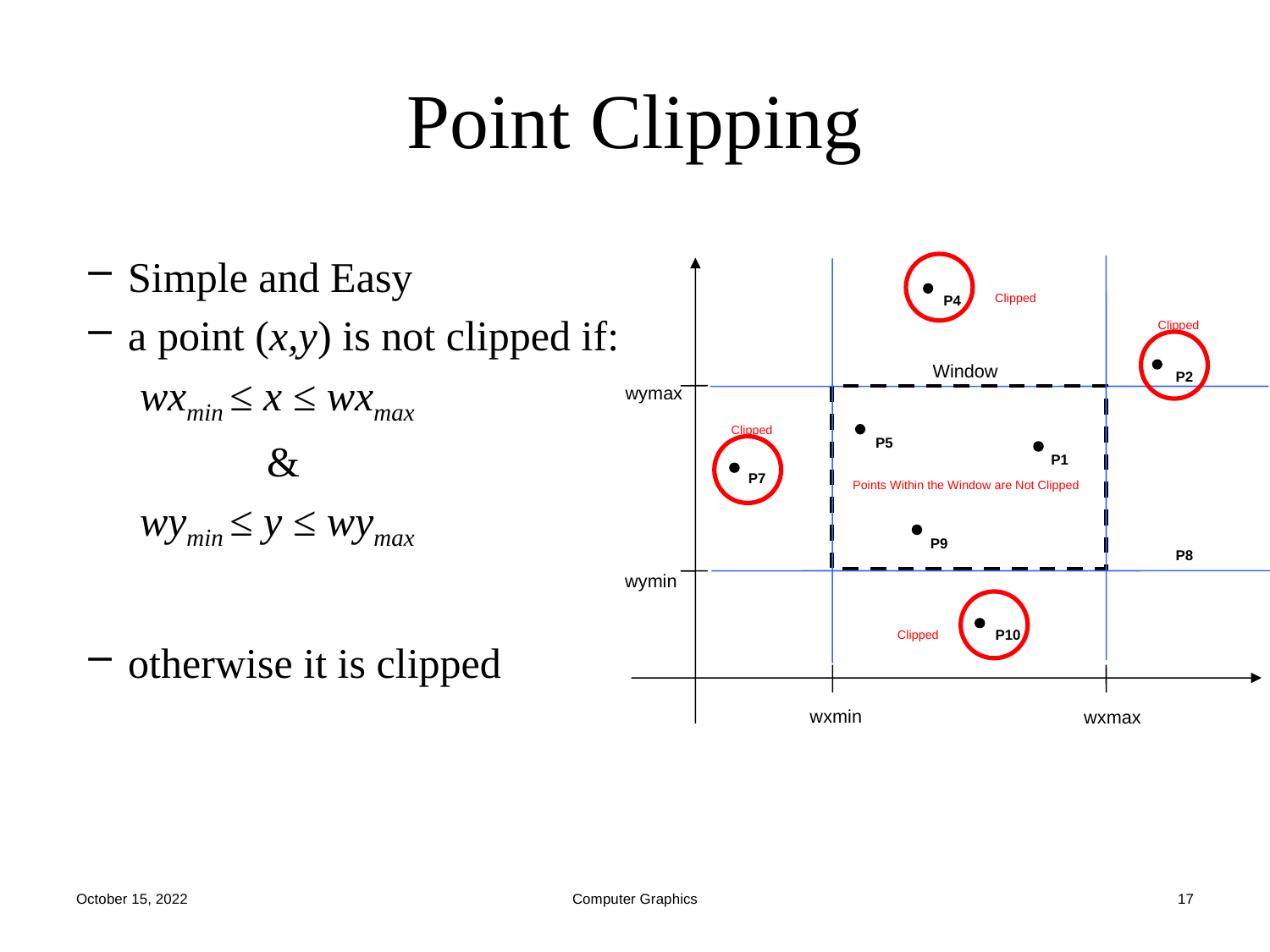

# Point Clipping
Simple and Easy
a point (x,y) is not clipped if:
	wxmin ≤ x ≤ wxmax
		&
 	wymin ≤ y ≤ wymax

otherwise it is clipped

P4
Clipped

Clipped
Window

P2
wymax

Clipped
P5

P1

P7
Points Within the Window are Not Clipped

P9
P8

wymin

P10
Clipped

wxmin
wxmax

October 15, 2022
Computer Graphics
17